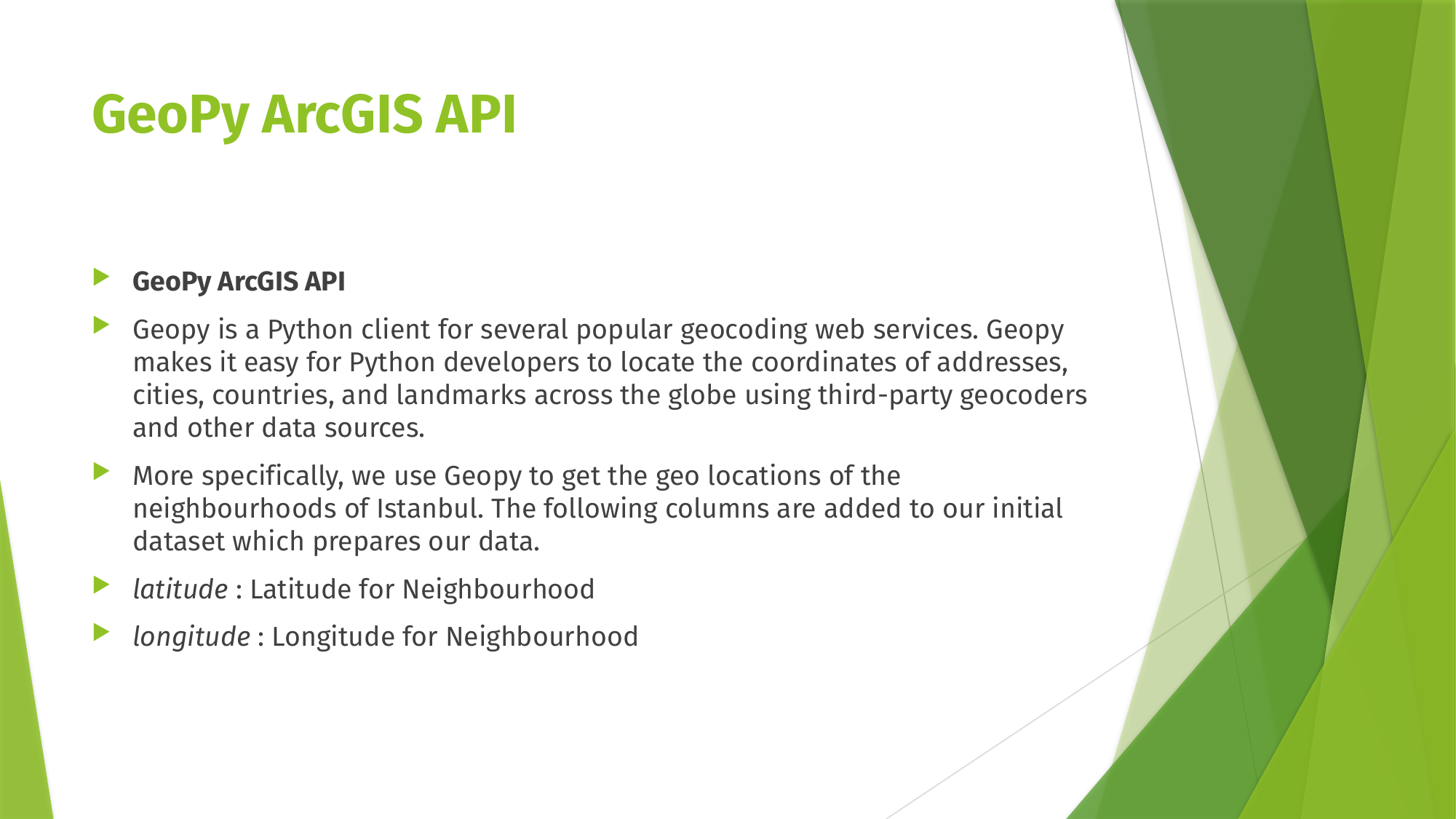

# GeoPy ArcGIS API
GeoPy ArcGIS API
Geopy is a Python client for several popular geocoding web services. Geopy makes it easy for Python developers to locate the coordinates of addresses, cities, countries, and landmarks across the globe using third-party geocoders and other data sources.
More specifically, we use Geopy to get the geo locations of the neighbourhoods of Istanbul. The following columns are added to our initial dataset which prepares our data.
latitude : Latitude for Neighbourhood
longitude : Longitude for Neighbourhood